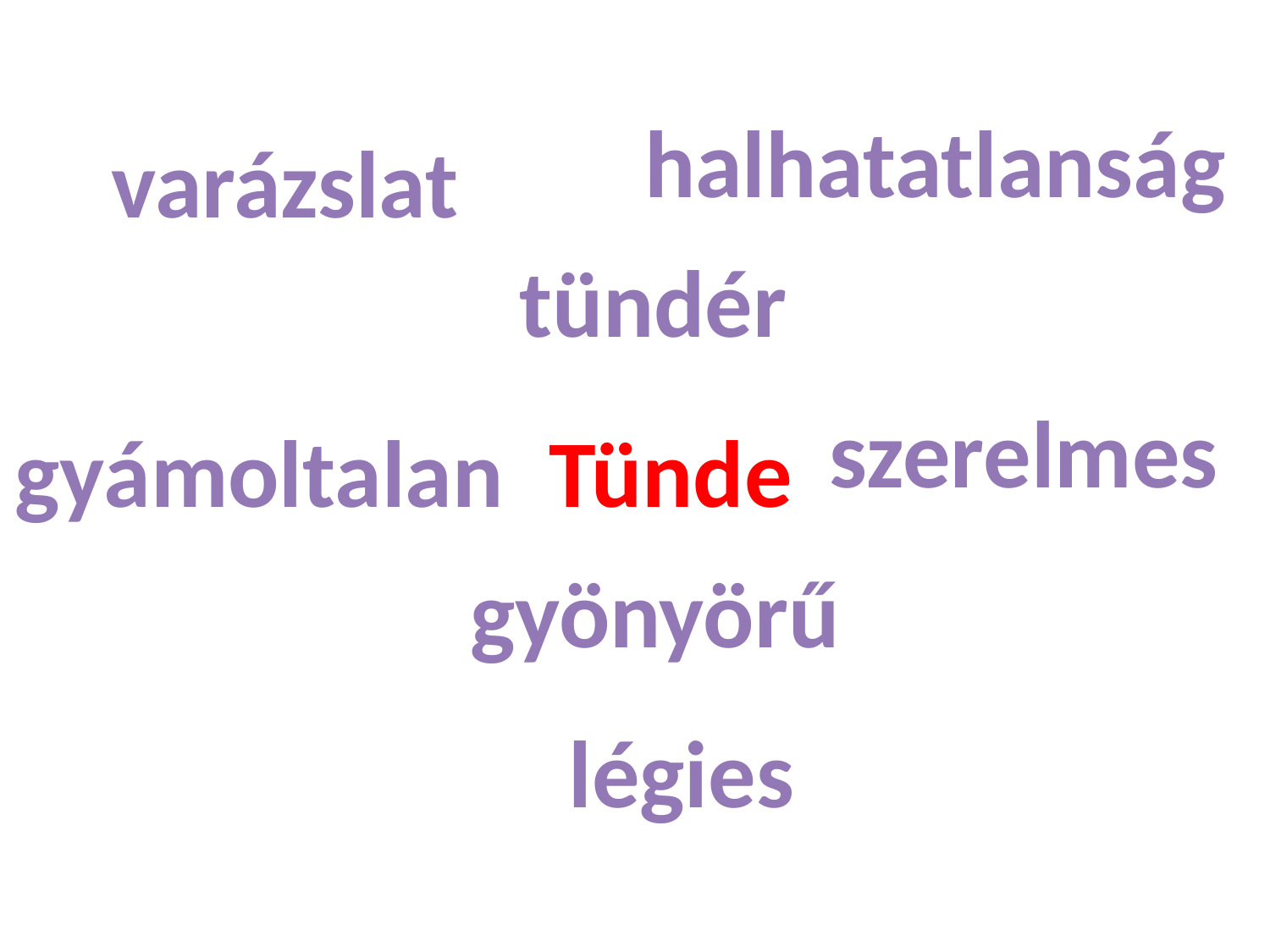

halhatatlanság
varázslat
tündér
szerelmes
gyámoltalan
Tünde
gyönyörű
légies